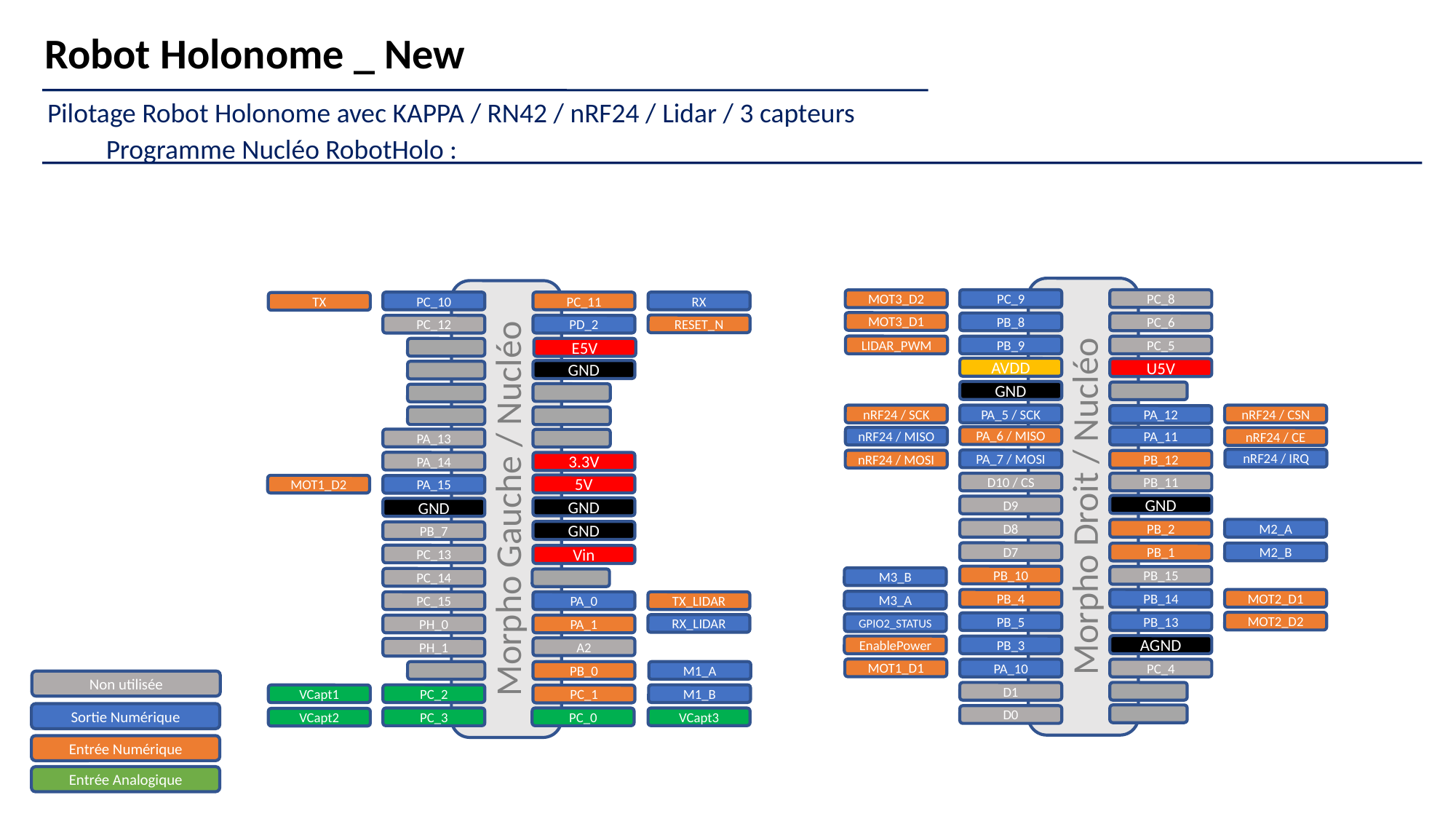

Robot Holonome _ New
Pilotage Robot Holonome avec KAPPA / RN42 / nRF24 / Lidar / 3 capteurs

Programme Nucléo RobotHolo :

Morpho Droit / Nucléo
Morpho Gauche / Nucléo
PC_9
PC_8
MOT3_D2
PC_10
PC_11
RX
TX
MOT3_D1
PB_8
PC_6
RESET_N
PC_12
PD_2
LIDAR_PWM
PB_9
PC_5
E5V

AVDD
U5V
GND

GND

nRF24 / SCK
PA_5 / SCK
nRF24 / CSN
PA_12

PA_6 / MISO
PA_11
nRF24 / MISO
nRF24 / CE
PA_13

nRF24 / IRQ
PA_7 / MOSI
nRF24 / MOSI
PB_12
PA_14
3.3V
D10 / CS
PB_11
5V
MOT1_D2
PA_15
GND
D9
GND
GND
M2_A
D8
PB_2
GND
PB_7
D7
M2_B
PB_1
PC_13
Vin
PB_10
PB_15
M3_B
PC_14

PB_4
PB_14
MOT2_D1
M3_A
PC_15
PA_0
TX_LIDAR
MOT2_D2
PB_5
PB_13
GPIO2_STATUS
RX_LIDAR
PH_0
PA_1
AGND
EnablePower
PB_3
A2
PH_1
MOT1_D1
PA_10
PC_4

PB_0
M1_A
Non utilisée
D1

PC_2
M1_B
VCapt1
PC_1
Sortie Numérique

D0
VCapt3
PC_3
PC_0
VCapt2
Entrée Numérique
Entrée Analogique